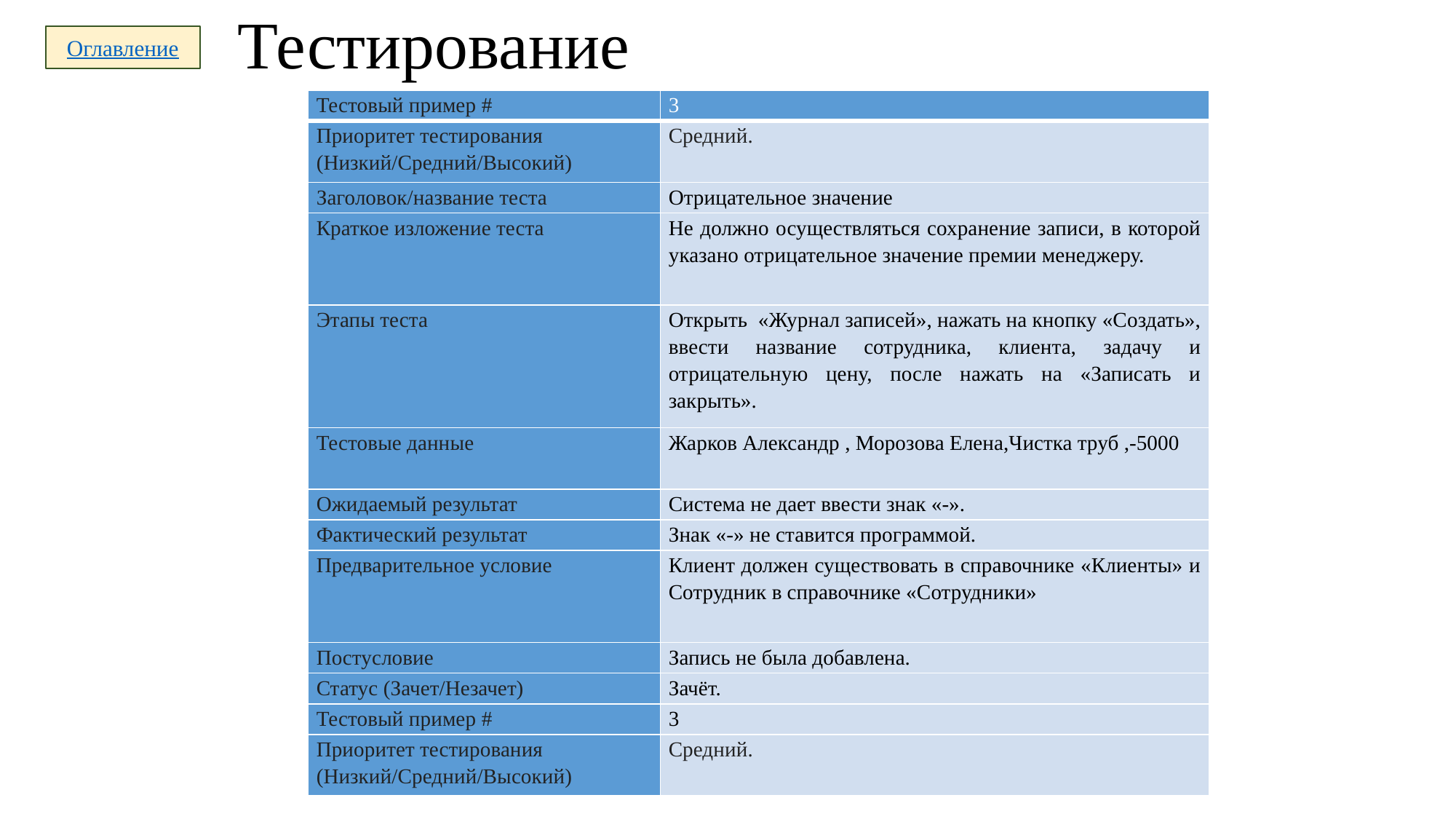

Тестирование
Оглавление
| Тестовый пример # | 3 |
| --- | --- |
| Приоритет тестирования (Низкий/Средний/Высокий) | Средний. |
| Заголовок/название теста | Отрицательное значение |
| Краткое изложение теста | Не должно осуществляться сохранение записи, в которой указано отрицательное значение премии менеджеру. |
| Этапы теста | Открыть «Журнал записей», нажать на кнопку «Создать», ввести название сотрудника, клиента, задачу и отрицательную цену, после нажать на «Записать и закрыть». |
| Тестовые данные | Жарков Александр , Морозова Елена,Чистка труб ,-5000 |
| Ожидаемый результат | Система не дает ввести знак «-». |
| Фактический результат | Знак «-» не ставится программой. |
| Предварительное условие | Клиент должен существовать в справочнике «Клиенты» и Сотрудник в справочнике «Сотрудники» |
| Постусловие | Запись не была добавлена. |
| Статус (Зачет/Незачет) | Зачёт. |
| Тестовый пример # | 3 |
| Приоритет тестирования (Низкий/Средний/Высокий) | Средний. |